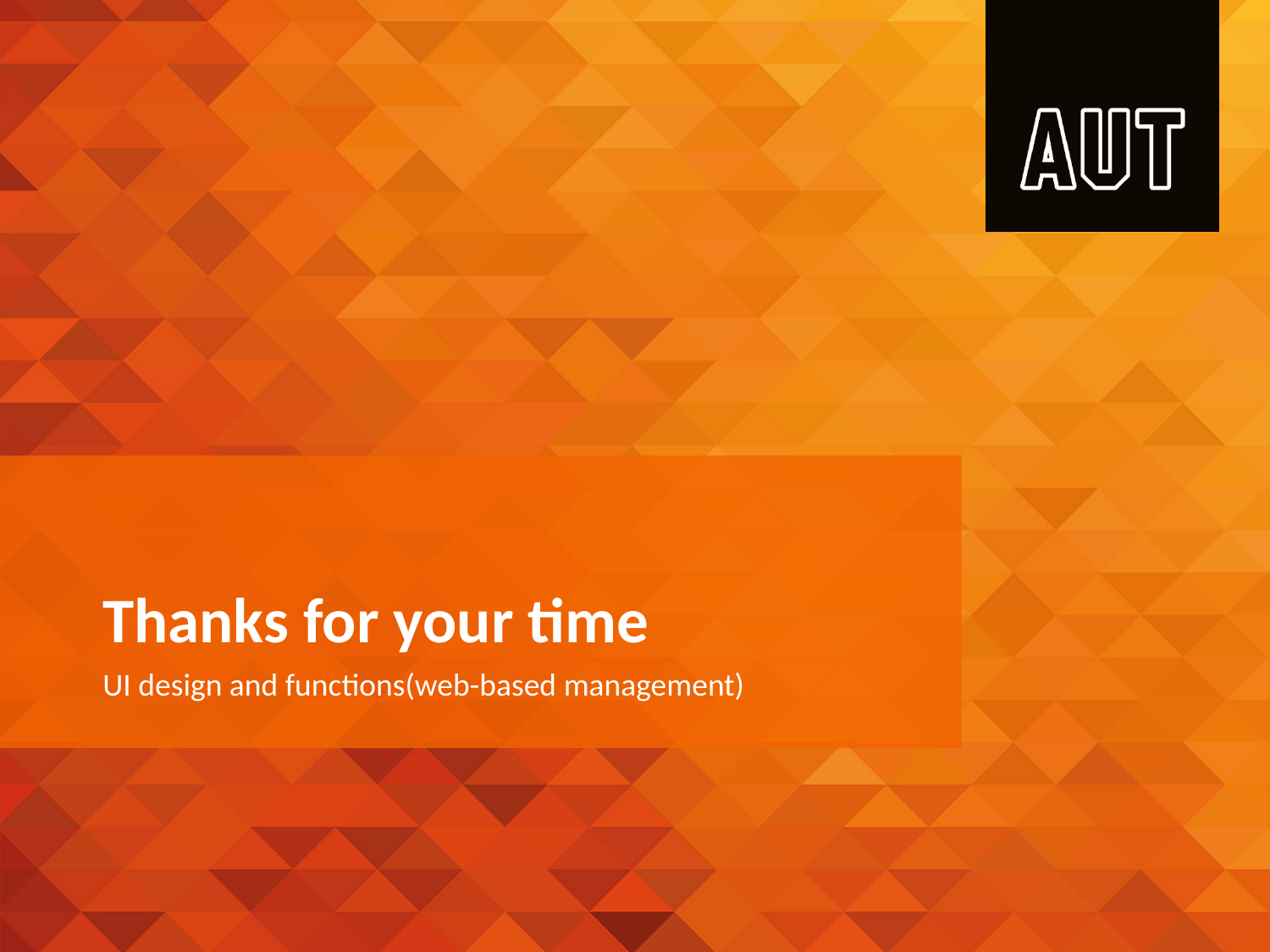

# Thanks for your time
UI design and functions(web-based management)